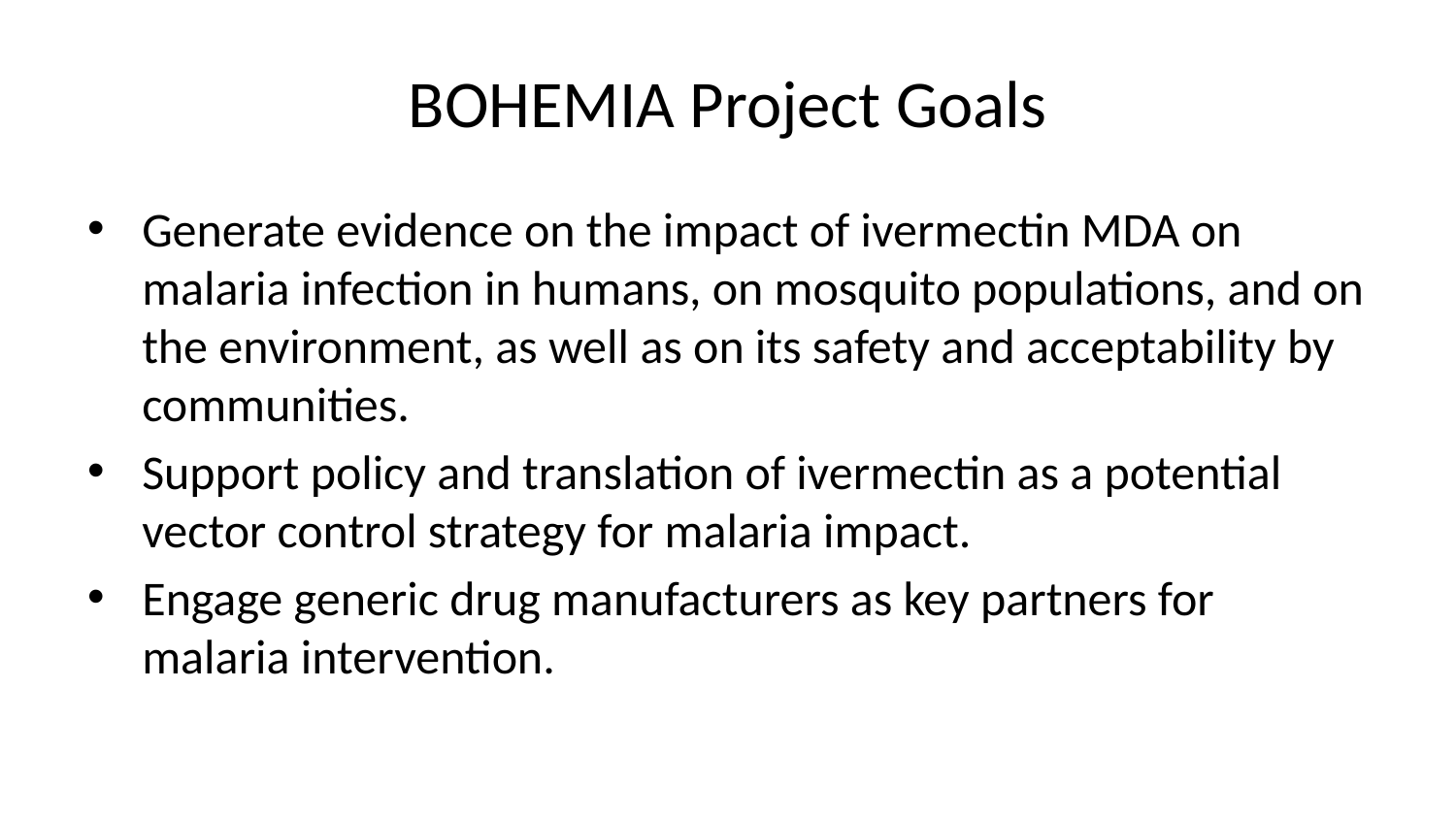

# BOHEMIA Project Goals
Generate evidence on the impact of ivermectin MDA on malaria infection in humans, on mosquito populations, and on the environment, as well as on its safety and acceptability by communities.
Support policy and translation of ivermectin as a potential vector control strategy for malaria impact.
Engage generic drug manufacturers as key partners for malaria intervention.